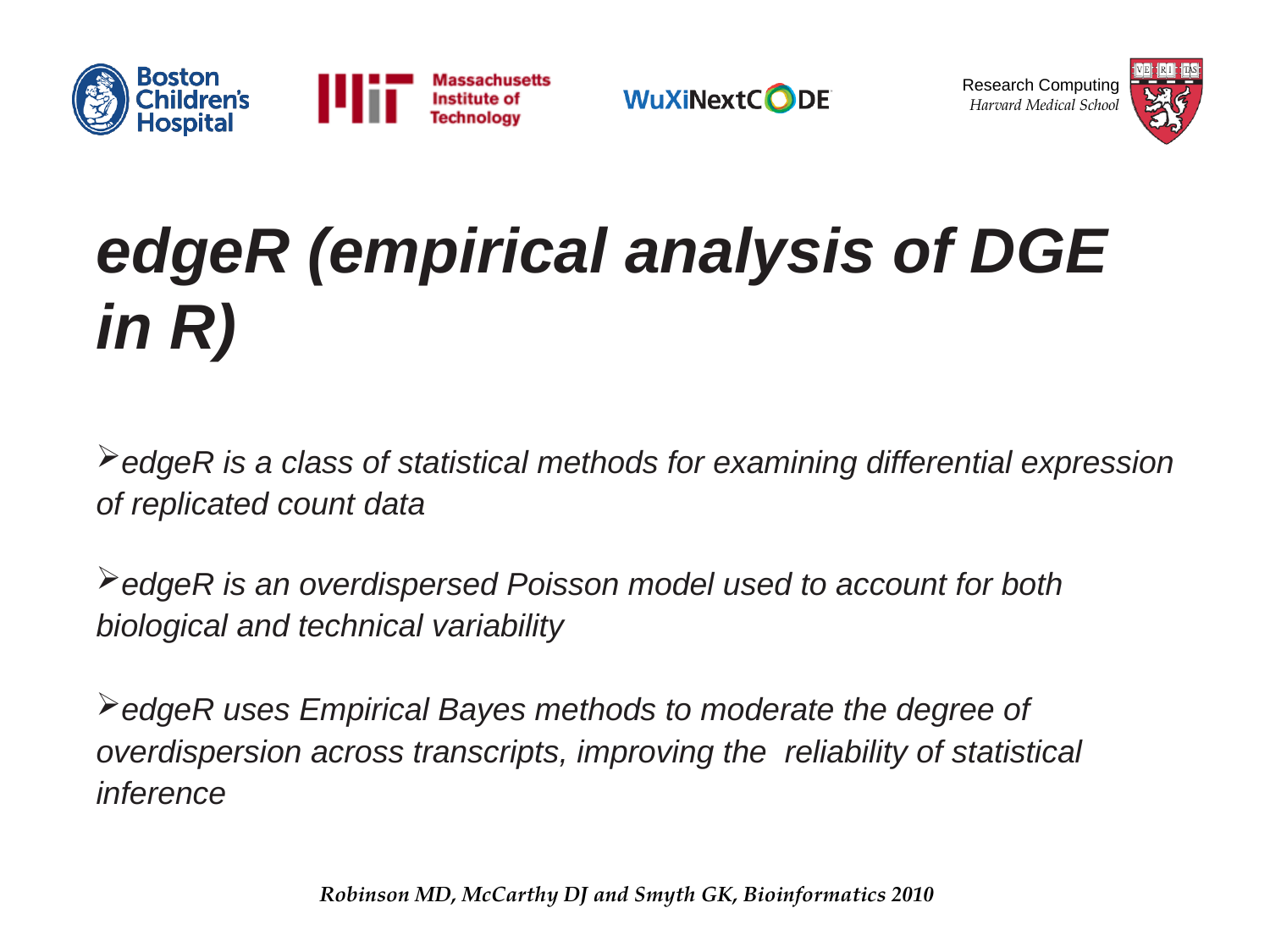

edgeR (empirical analysis of DGE in R)

edgeR is a class of statistical methods for examining differential expression of replicated count data

edgeR is an overdispersed Poisson model used to account for both biological and technical variability

edgeR uses Empirical Bayes methods to moderate the degree of overdispersion across transcripts, improving the  reliability of statistical inference
Robinson MD, McCarthy DJ and Smyth GK, Bioinformatics 2010